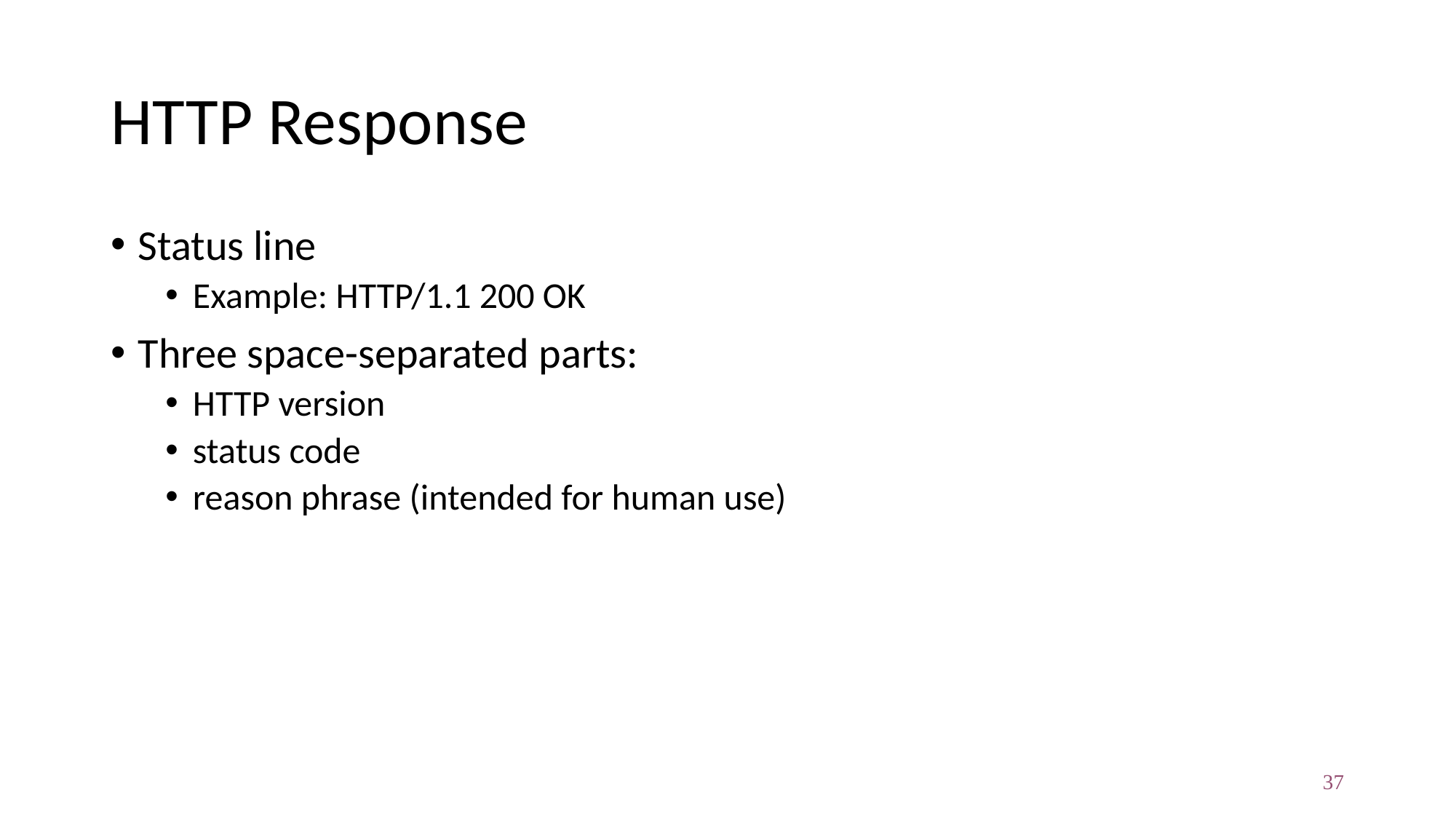

# HTTP Response
Status line
Example: HTTP/1.1 200 OK
Three space-separated parts:
HTTP version
status code
reason phrase (intended for human use)

37